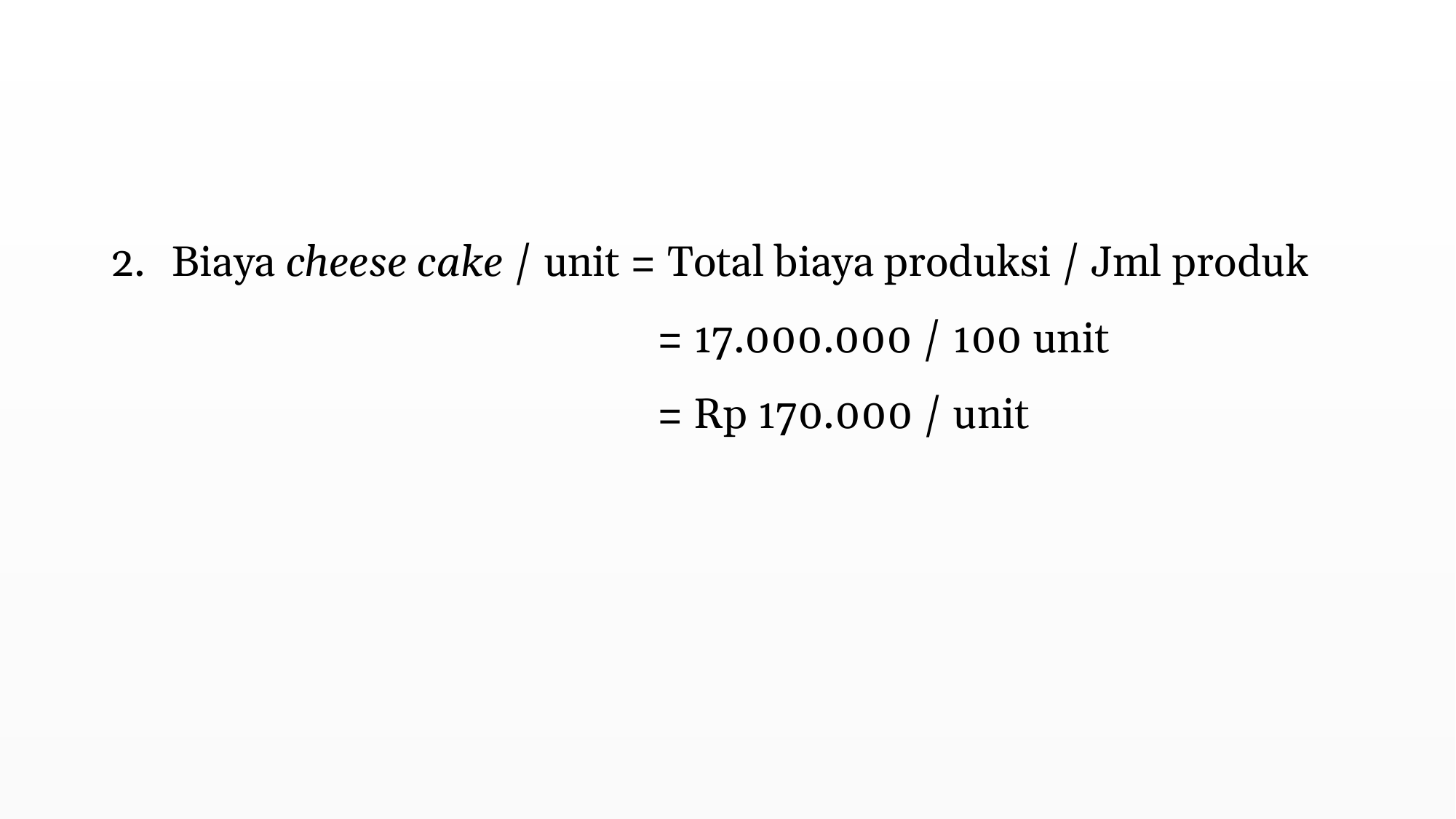

#
Biaya cheese cake / unit = Total biaya produksi / Jml produk
					= 17.000.000 / 100 unit
					= Rp 170.000 / unit